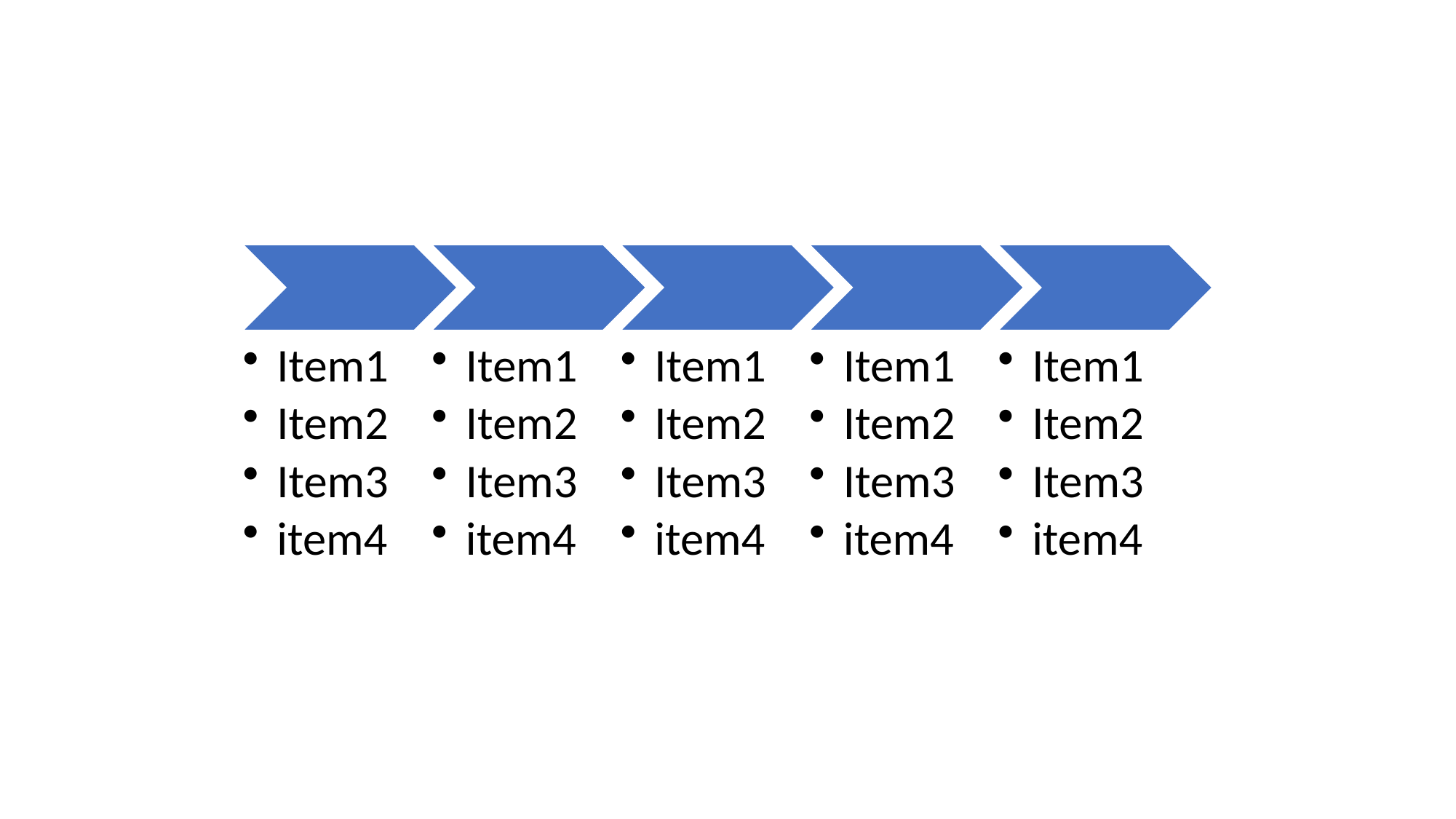

Item1
Item2
Item3
item4

Item1
Item2
Item3
item4

Item1
Item2
Item3
item4

Item1
Item2
Item3
item4

Item1
Item2
Item3
item4